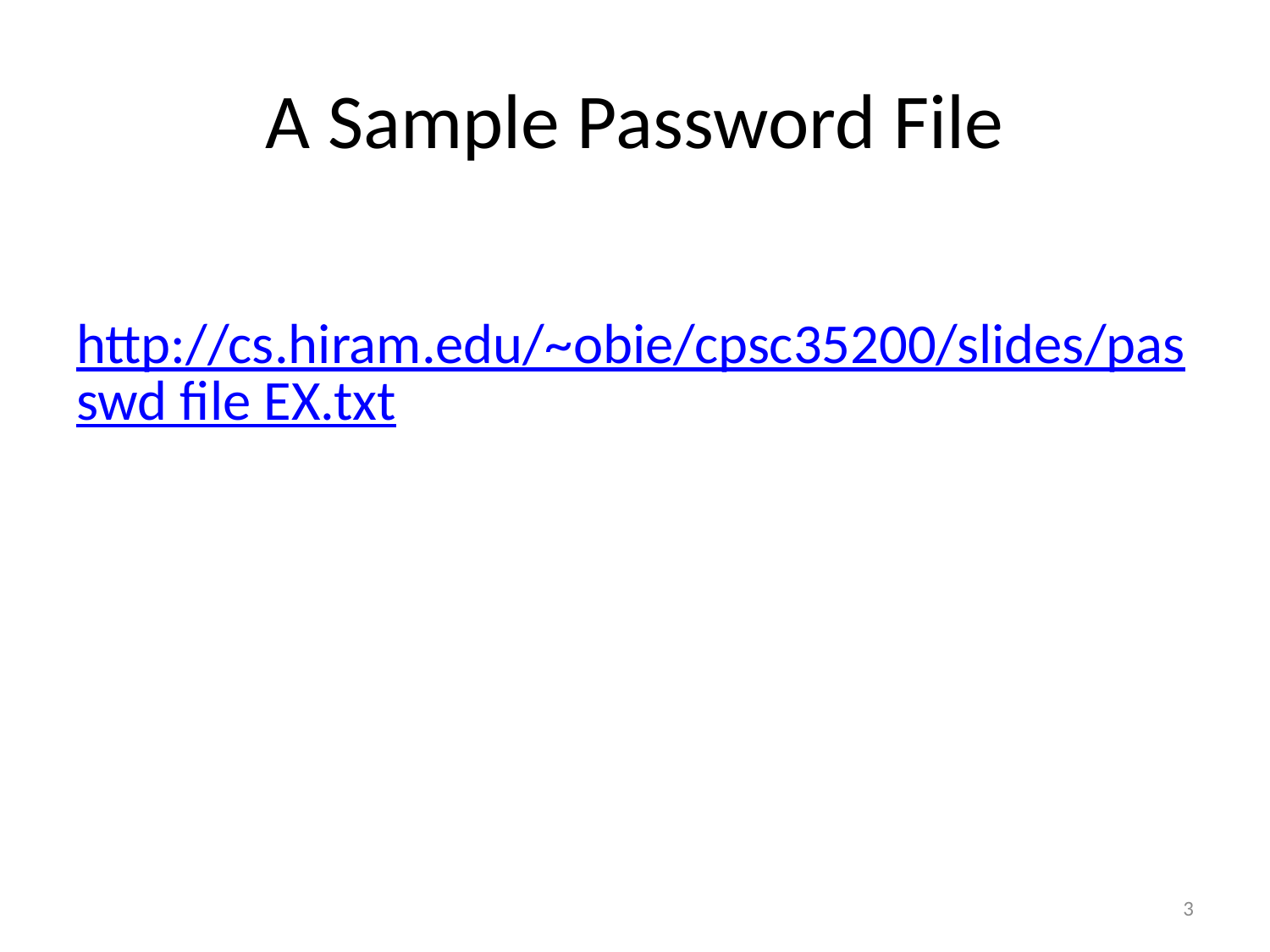

# A Sample Password File

http://cs.hiram.edu/~obie/cpsc35200/slides/passwd file EX.txt
3